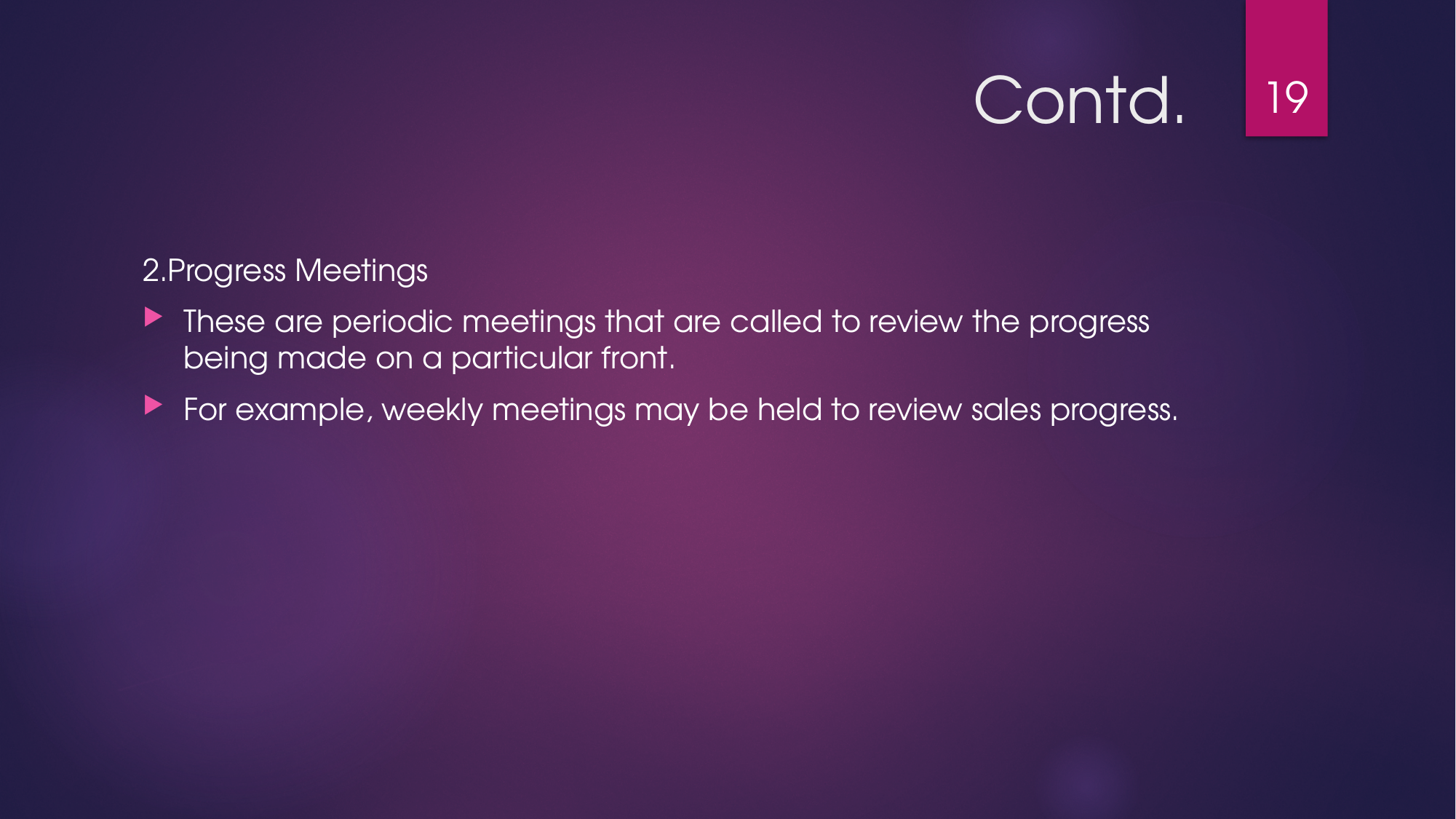

19
# Contd.
2.Progress Meetings
These are periodic meetings that are called to review the progress being made on a particular front.
For example, weekly meetings may be held to review sales progress.